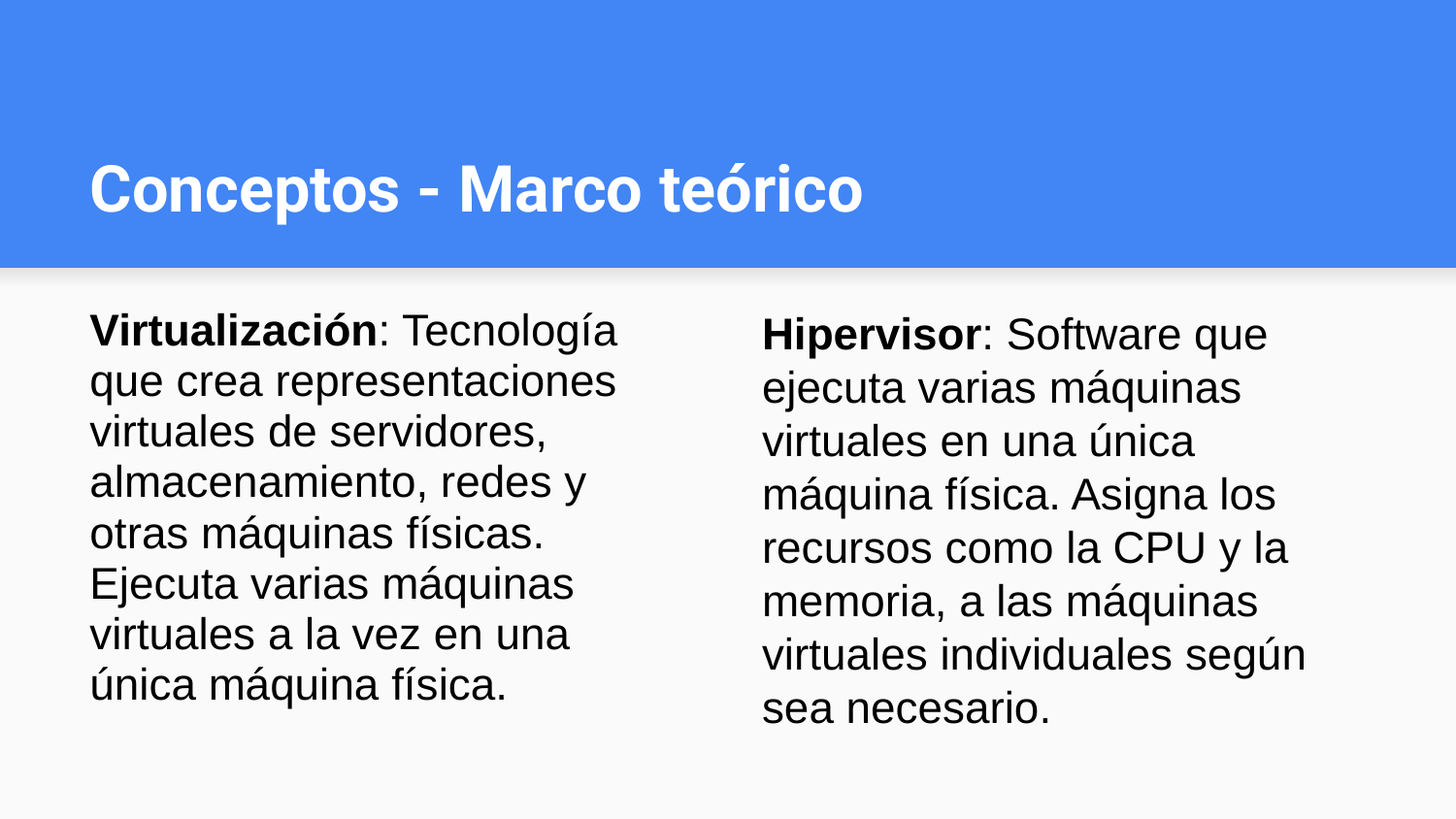

# Conceptos - Marco teórico
Virtualización: Tecnología que crea representaciones virtuales de servidores, almacenamiento, redes y otras máquinas físicas. Ejecuta varias máquinas virtuales a la vez en una única máquina física.
Hipervisor: Software que ejecuta varias máquinas virtuales en una única máquina física. Asigna los recursos como la CPU y la memoria, a las máquinas virtuales individuales según sea necesario.